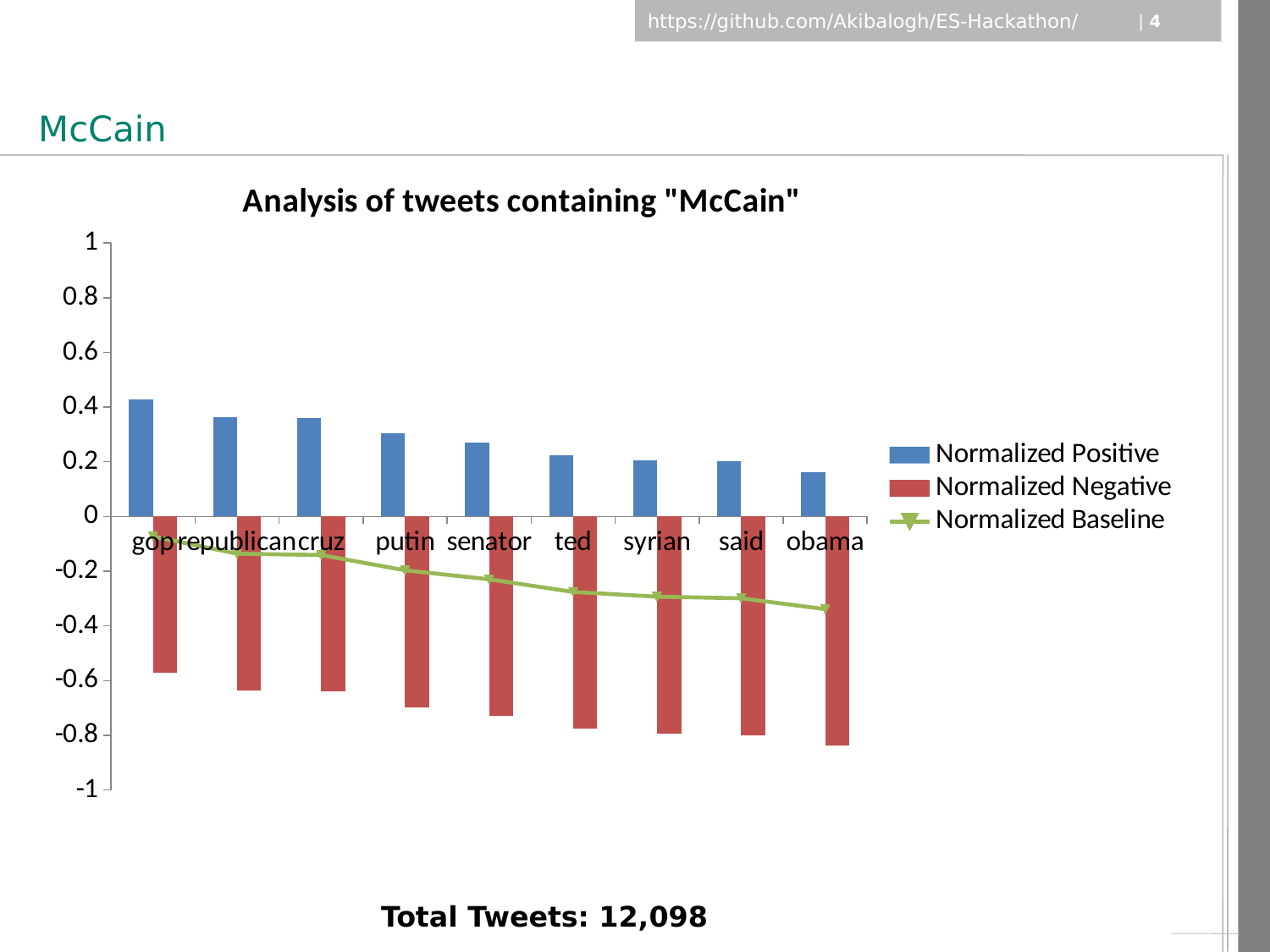

# McCain

### Chart: Analysis of tweets containing "McCain"

| Category | Normalized Positive | Normalized Negative | Normalized Baseline |
|---|---|---|---|
| gop | 0.42727272727272725 | -0.5727272727272728 | -0.07272727272727275 |
| republican | 0.3638344226579521 | -0.6361655773420479 | -0.13616557734204793 |
| cruz | 0.3592110254140852 | -0.6407889745859148 | -0.14078897458591477 |
| putin | 0.3032258064516129 | -0.6967741935483871 | -0.1967741935483871 |
| senator | 0.2704309063893016 | -0.7295690936106983 | -0.22956909361069835 |
| ted | 0.22417153996101363 | -0.7758284600389863 | -0.2758284600389863 |
| syrian | 0.20666666666666667 | -0.7933333333333333 | -0.29333333333333333 |
| said | 0.20091585575271895 | -0.799084144247281 | -0.299084144247281 |
| obama | 0.16129032258064516 | -0.8387096774193549 | -0.33870967741935487 |
Total Tweets: 12,098